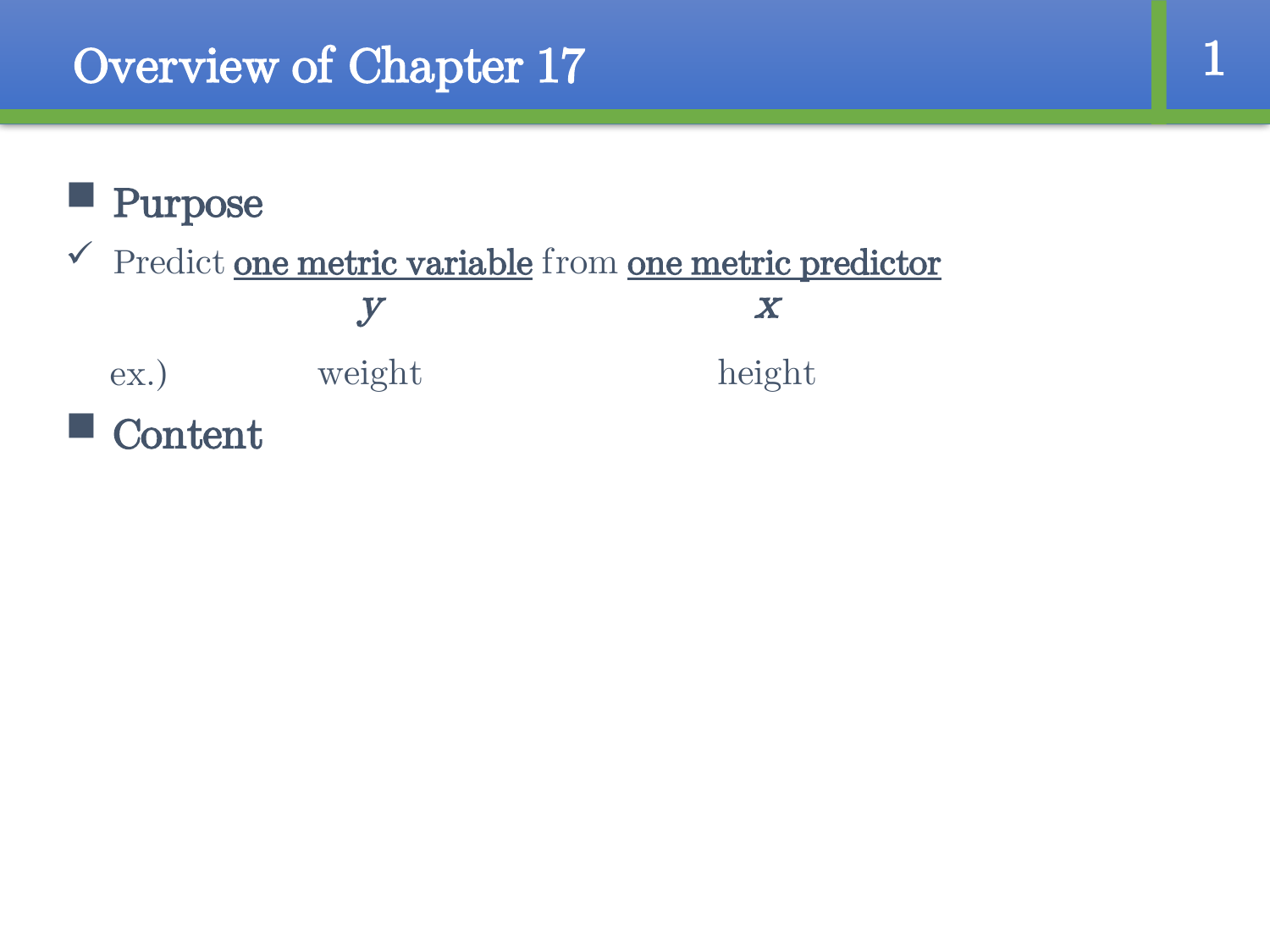

Overview of Chapter 17
1

Purpose
Predict one metric variable from one metric predictor

     ex.)
Content
y
x
weight
height